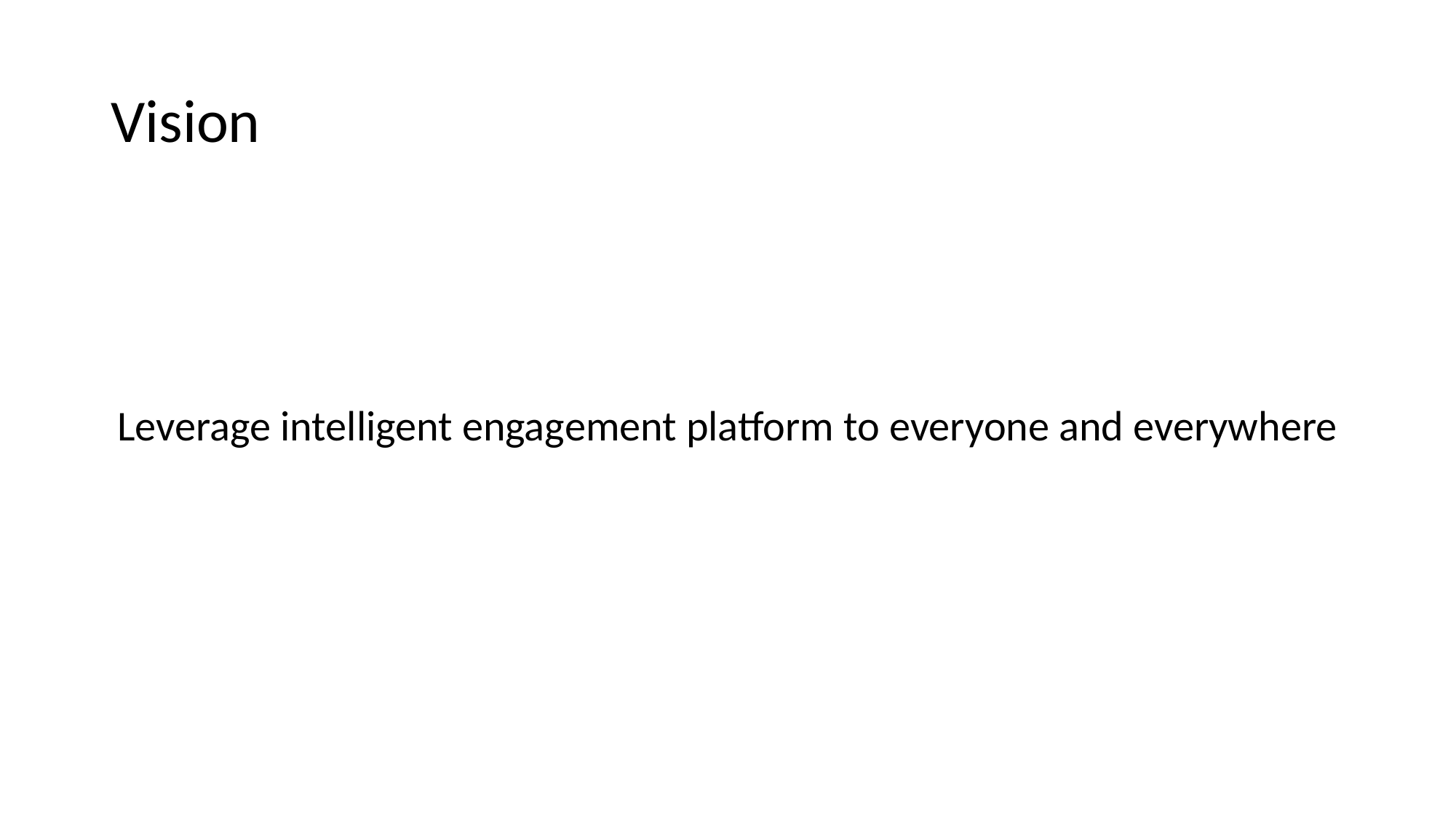

# Vision
Leverage intelligent engagement platform to everyone and everywhere